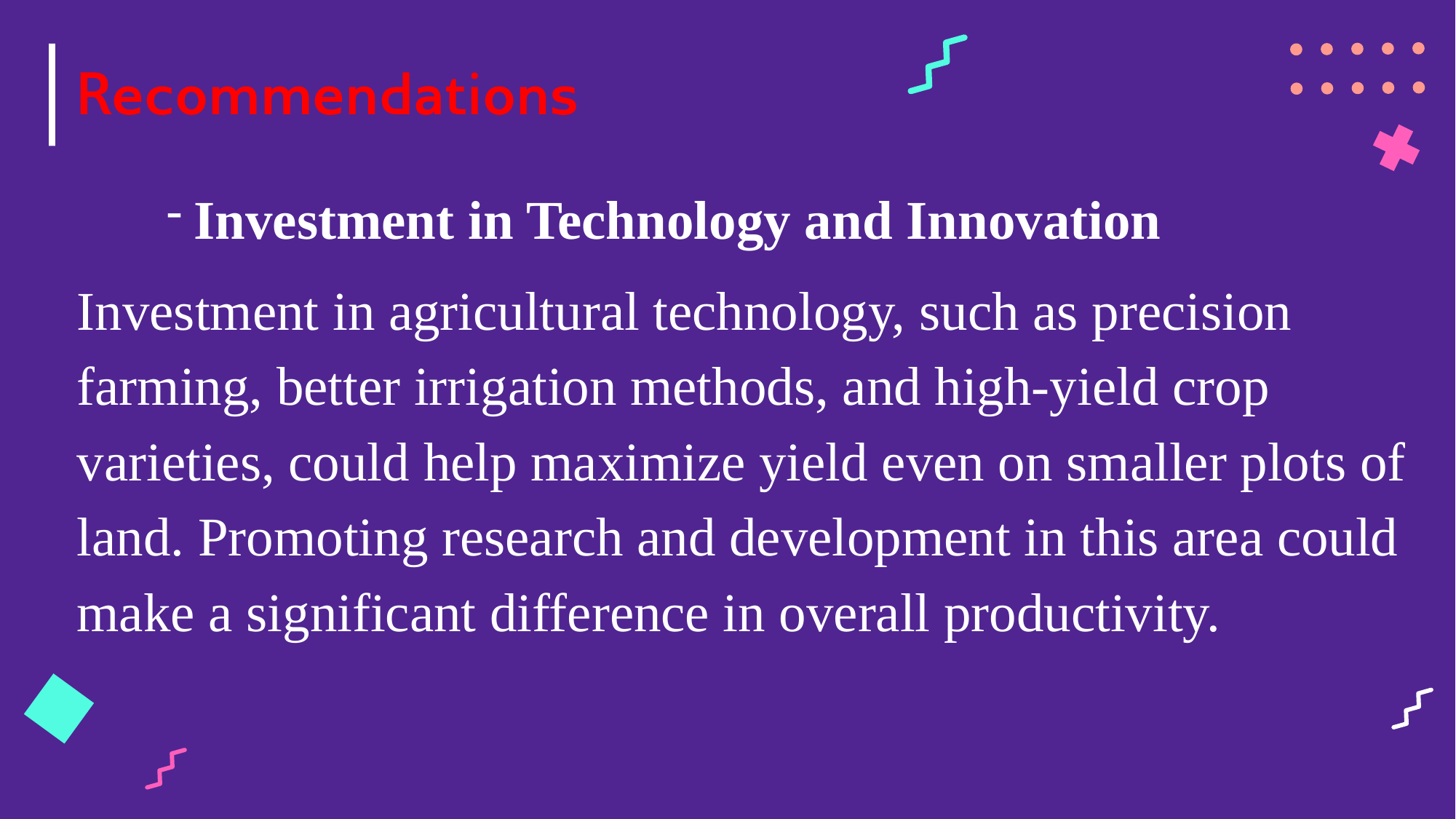

# Recommendations
Investment in Technology and Innovation
Investment in agricultural technology, such as precision farming, better irrigation methods, and high-yield crop varieties, could help maximize yield even on smaller plots of land. Promoting research and development in this area could make a significant difference in overall productivity.